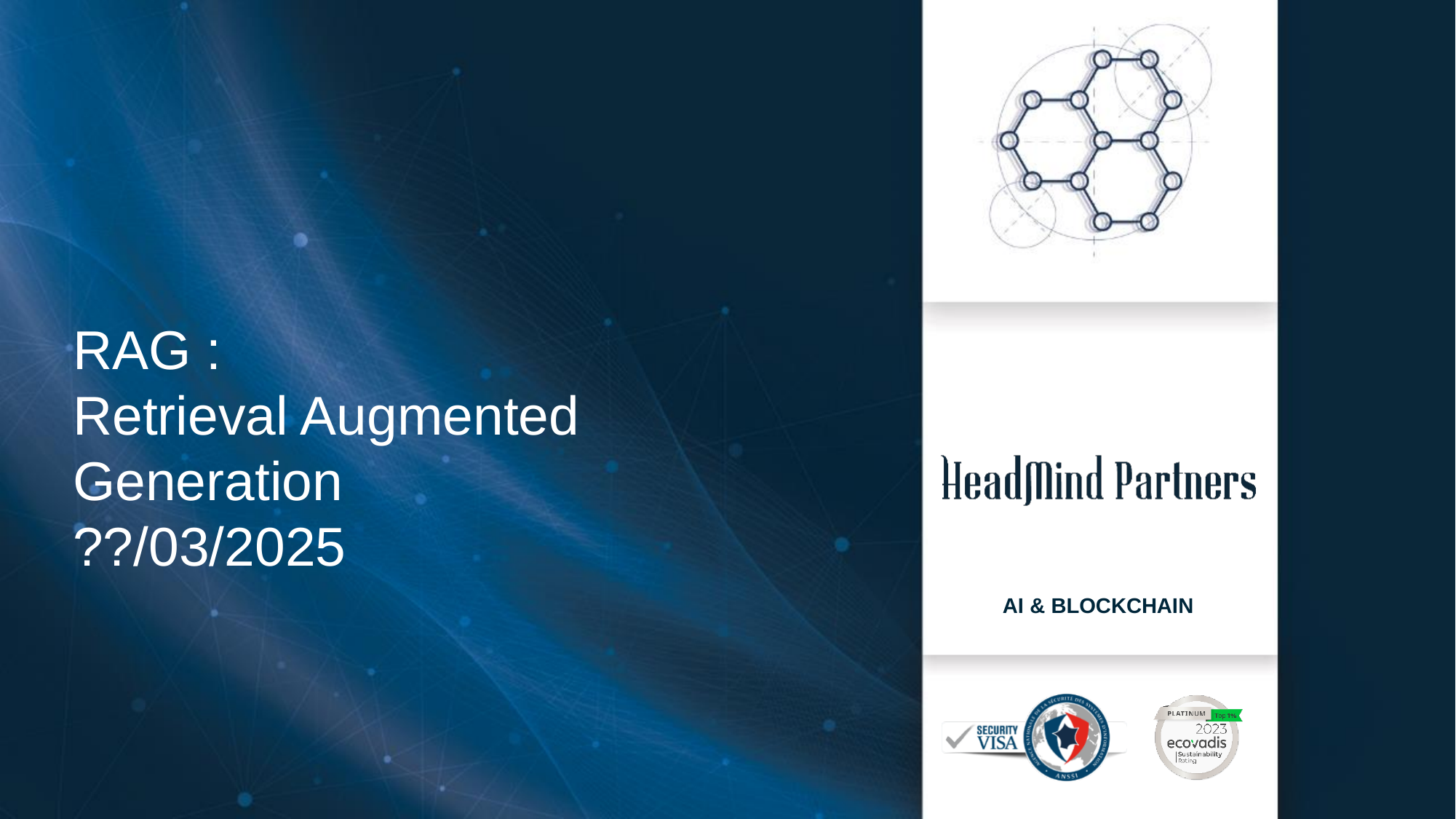

# RAG : Retrieval Augmented Generation ??/03/2025